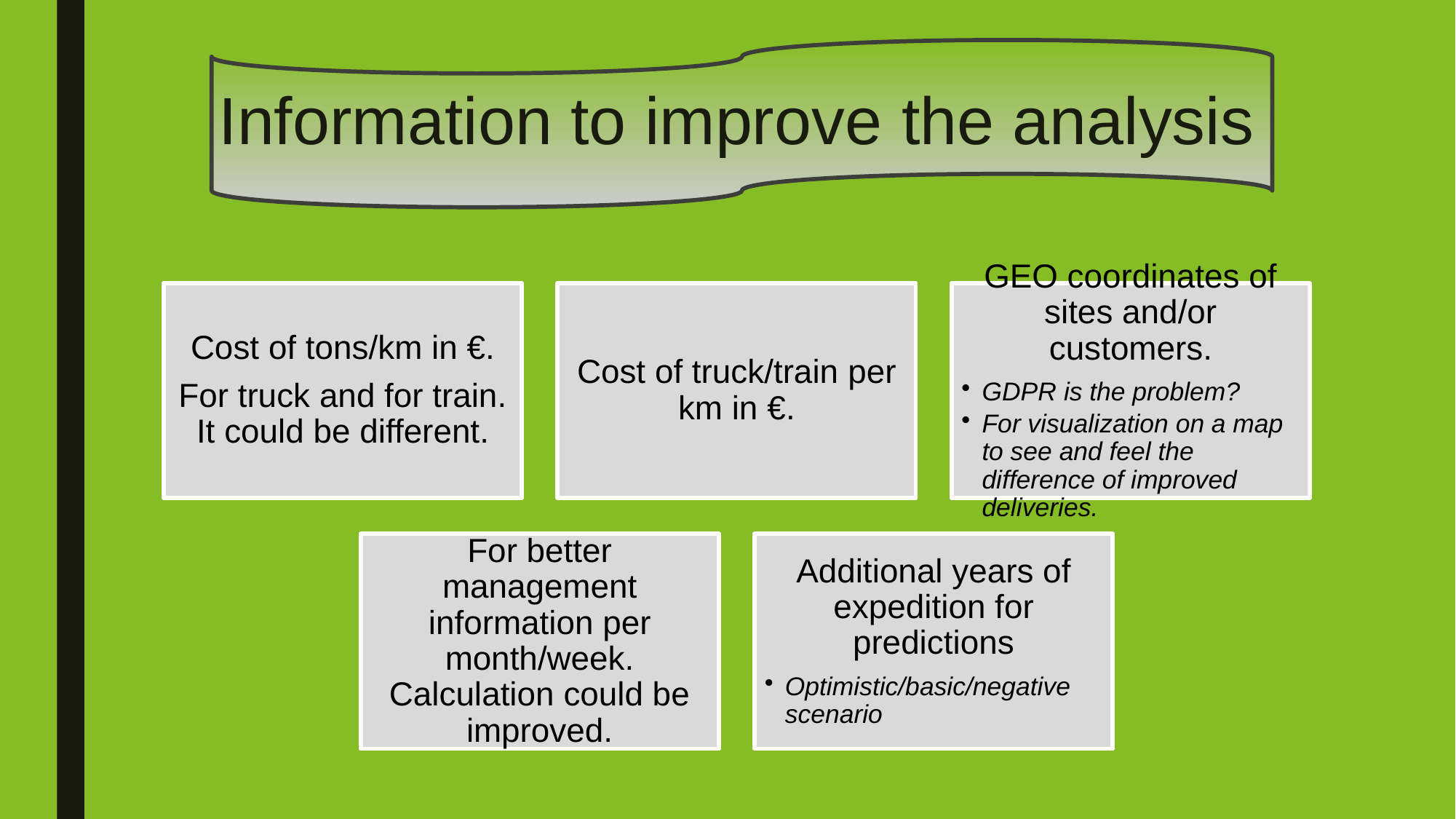

# Information to improve the analysis
Cost of tons/km in €.
For truck and for train. It could be different.
Cost of truck/train per km in €.
GEO coordinates of sites and/or customers.
GDPR is the problem?
For visualization on a map to see and feel the difference of improved deliveries.
For better management information per month/week. Calculation could be improved.
Additional years of expedition for predictions
Optimistic/basic/negative scenario